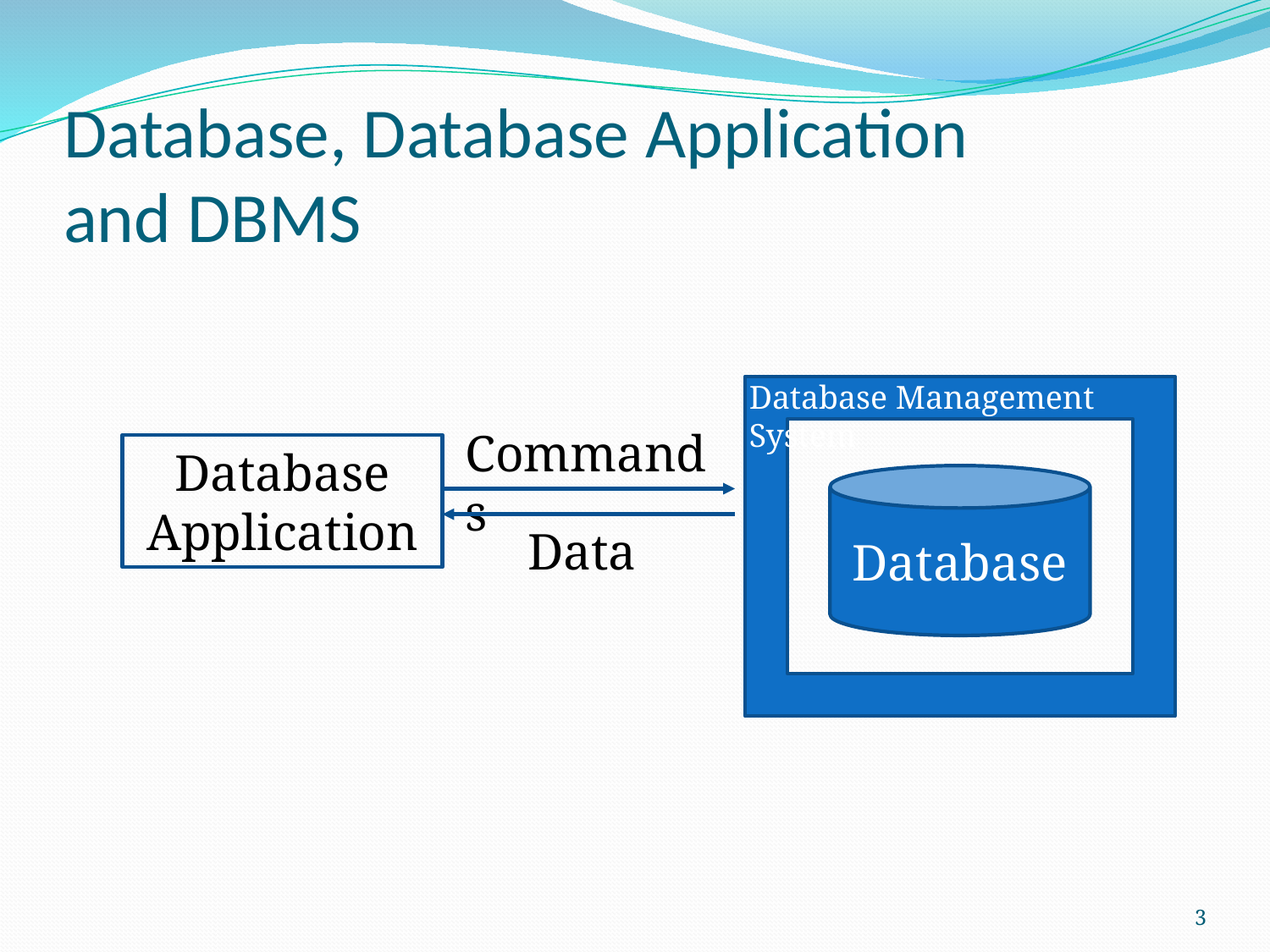

# Database, Database Application and DBMS
Database Management System

Commands
Database Application
Database
Data
3